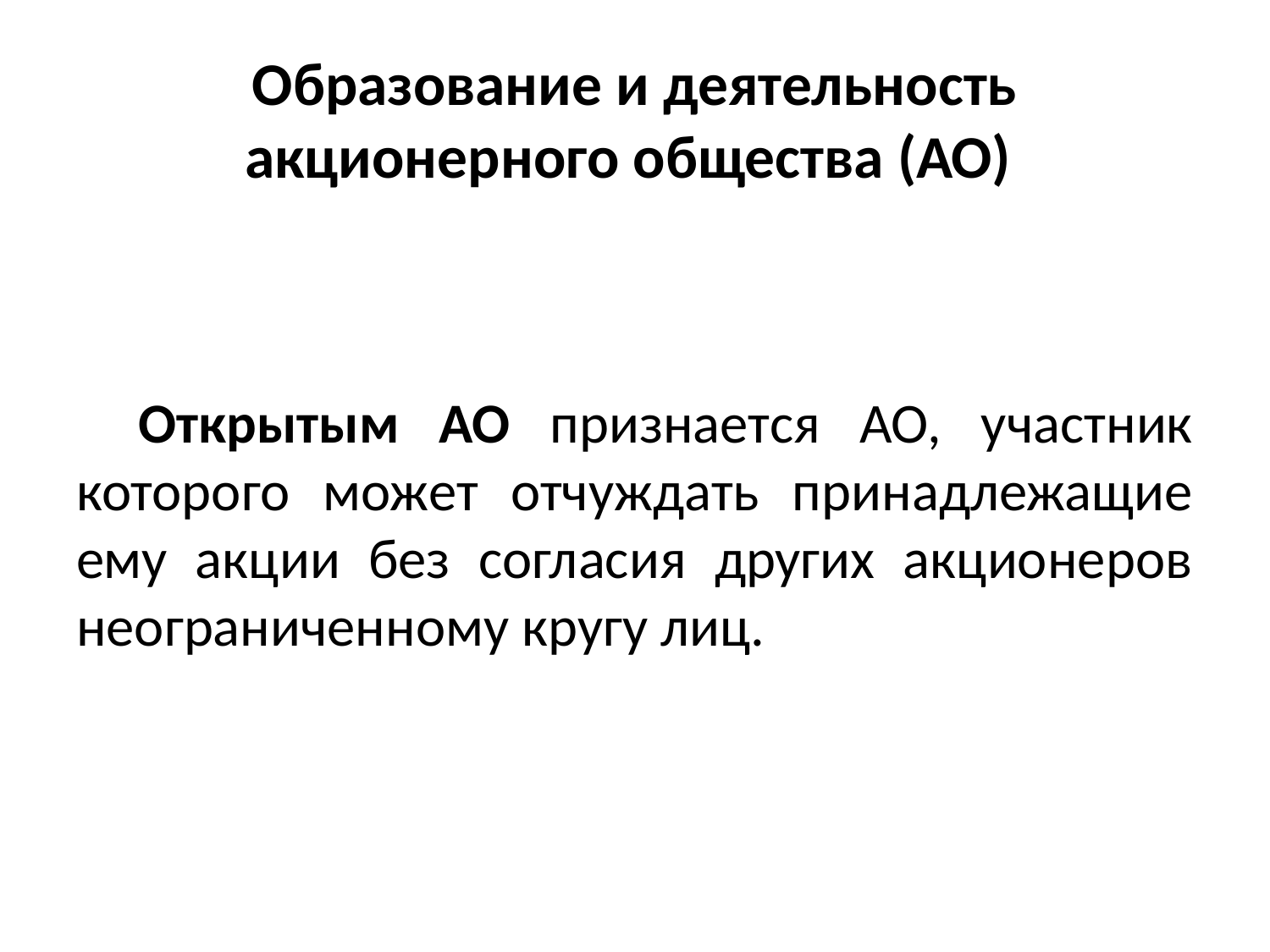

# Образование и деятельность акционерного общества (АО)

Открытым АО признается АО, участник которого может отчуждать принадлежащие ему акции без согласия других акционеров неограниченному кругу лиц.